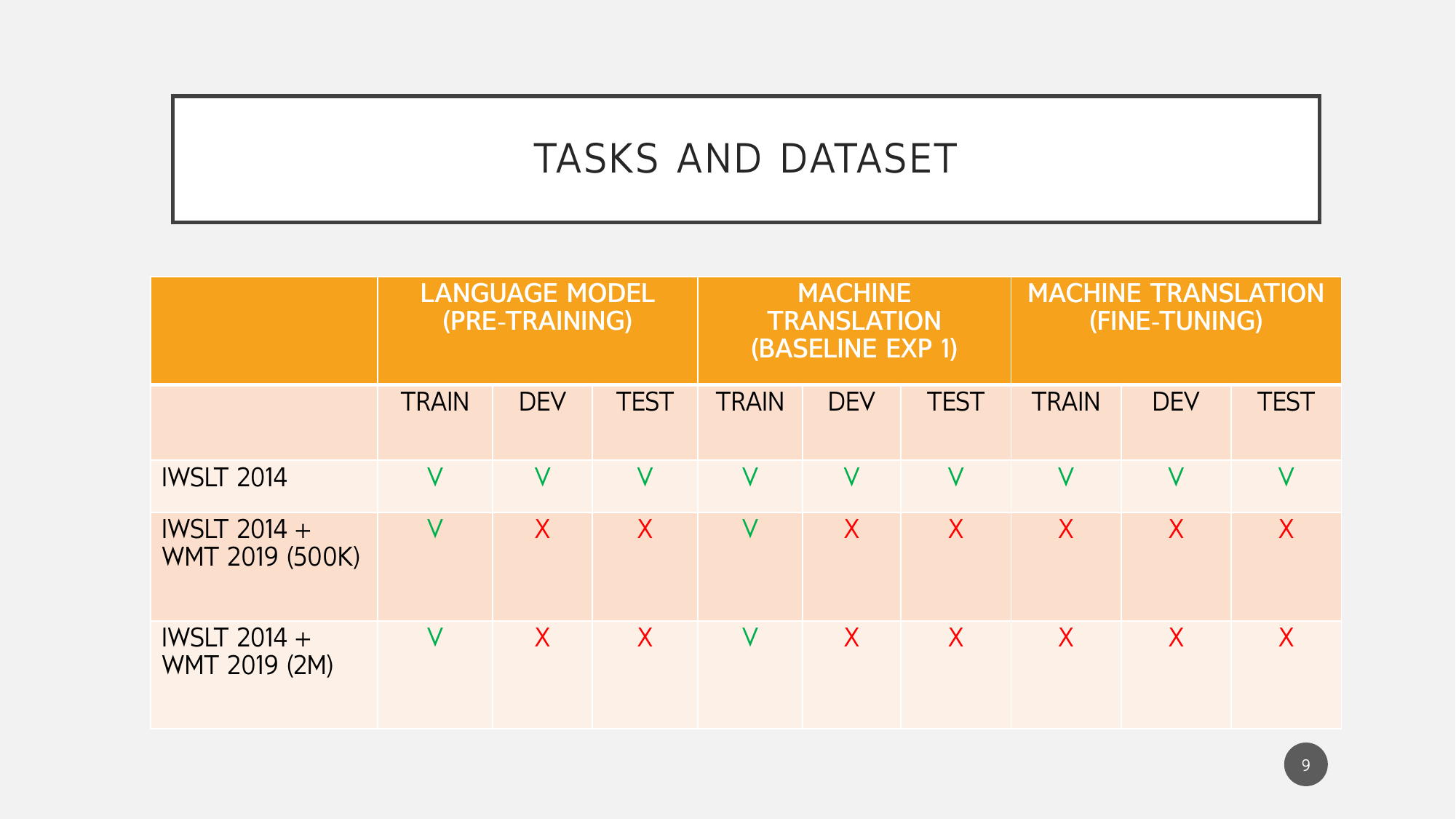

# Tasks and dataset
|  | LANGUAGE MODEL (PRE-TRAINING) |  |  | MACHINE TRANSLATION (BASELINE EXP 1) |  |  | MACHINE TRANSLATION (FINE-TUNING) |  |  |
| --- | --- | --- | --- | --- | --- | --- | --- | --- | --- |
|  | TRAIN | DEV | TEST | TRAIN | DEV | TEST | TRAIN | DEV | TEST |
| IWSLT 2014 | V | V | V | V | V | V | V | V | V |
| IWSLT 2014 + WMT 2019 (500K) | V | X | X | V | X | X | X | X | X |
| IWSLT 2014 + WMT 2019 (2M) | V | X | X | V | X | X | X | X | X |
9